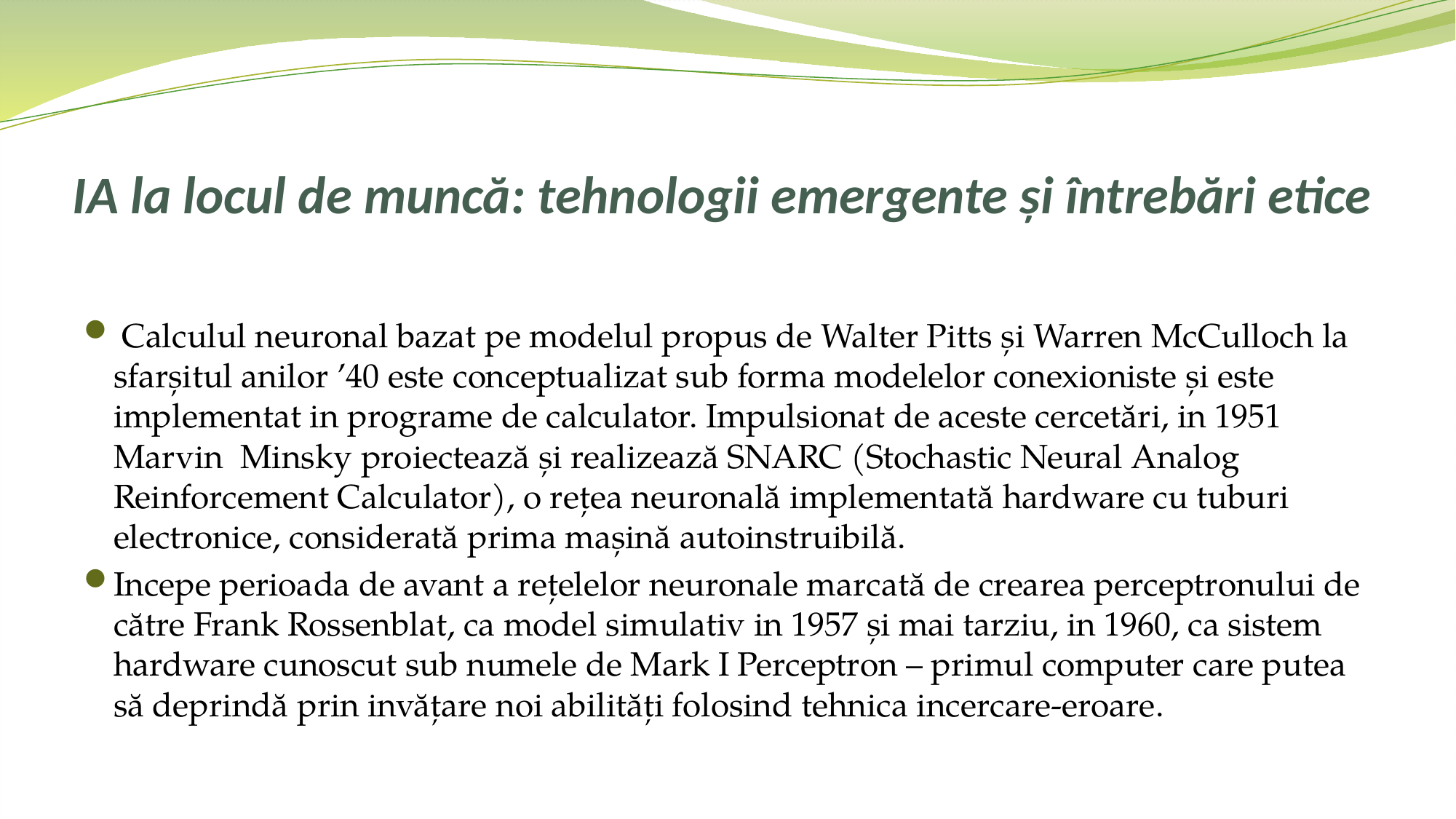

# IA la locul de muncă: tehnologii emergente și întrebări etice

 Calculul neuronal bazat pe modelul propus de Walter Pitts și Warren McCulloch la sfarșitul anilor ’40 este conceptualizat sub forma modelelor conexioniste și este implementat in programe de calculator. Impulsionat de aceste cercetări, in 1951 Marvin  Minsky proiectează și realizează SNARC (Stochastic Neural Analog Reinforcement Calculator), o rețea neuronală implementată hardware cu tuburi electronice, considerată prima mașină autoinstruibilă.
Incepe perioada de avant a rețelelor neuronale marcată de crearea perceptronului de către Frank Rossenblat, ca model simulativ in 1957 și mai tarziu, in 1960, ca sistem hardware cunoscut sub numele de Mark I Perceptron – primul computer care putea să deprindă prin invățare noi abilități folosind tehnica incercare‑eroare.